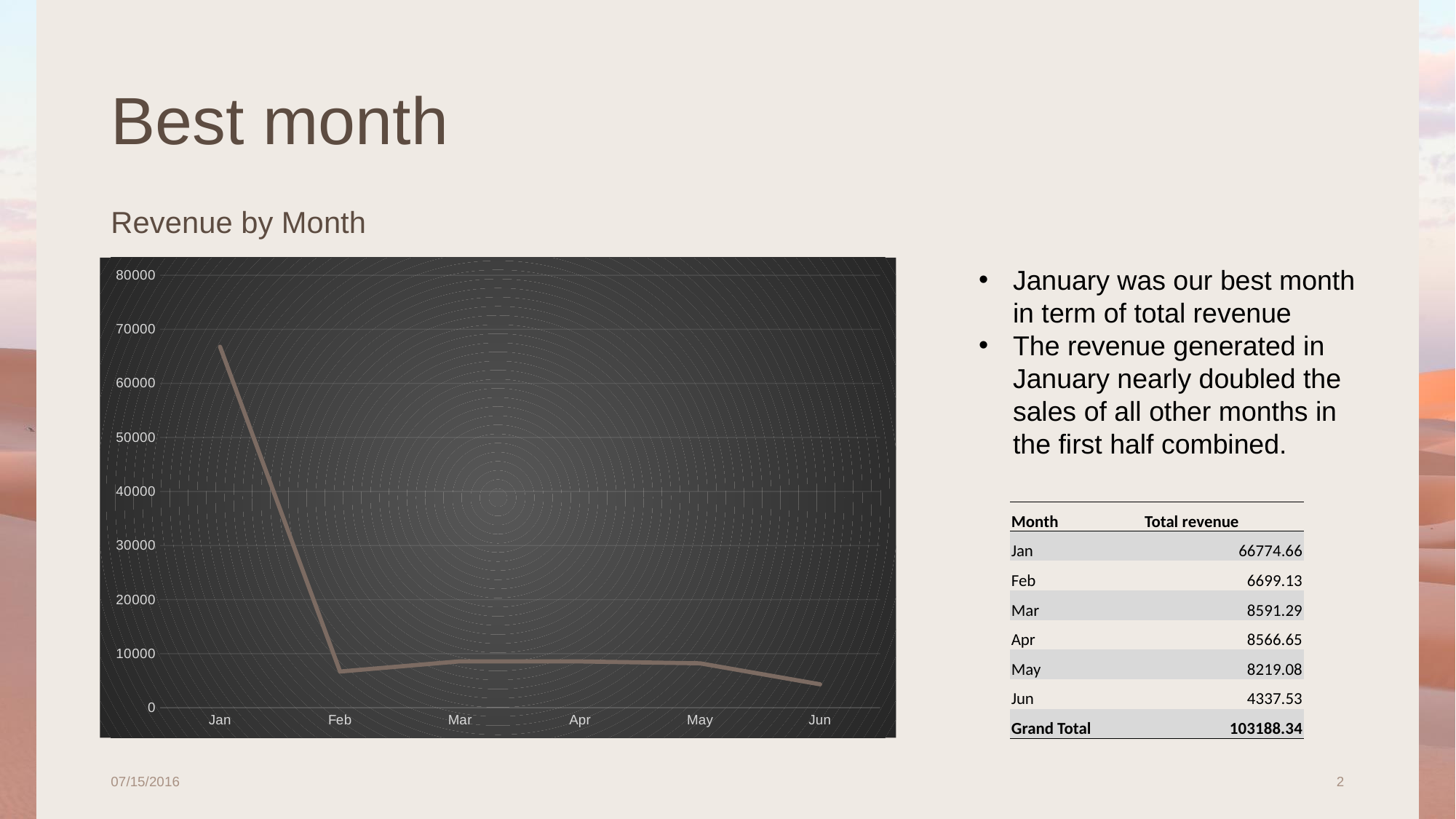

# Best month
Revenue by Month

January was our best month in term of total revenue
The revenue generated in January nearly doubled the sales of all other months in the first half combined.

### Chart

| Category | Total revenue |
|---|---|
| Jan | 66774.65999999914 |
| Feb | 6699.12999999998 |
| Mar | 8591.289999999968 |
| Apr | 8566.649999999969 |
| May | 8219.07999999997 |
| Jun | 4337.5299999999925 |
| Month | Total revenue |
| --- | --- |
| Jan | 66774.66 |
| Feb | 6699.13 |
| Mar | 8591.29 |
| Apr | 8566.65 |
| May | 8219.08 |
| Jun | 4337.53 |
| Grand Total | 103188.34 |
07/15/2016
2